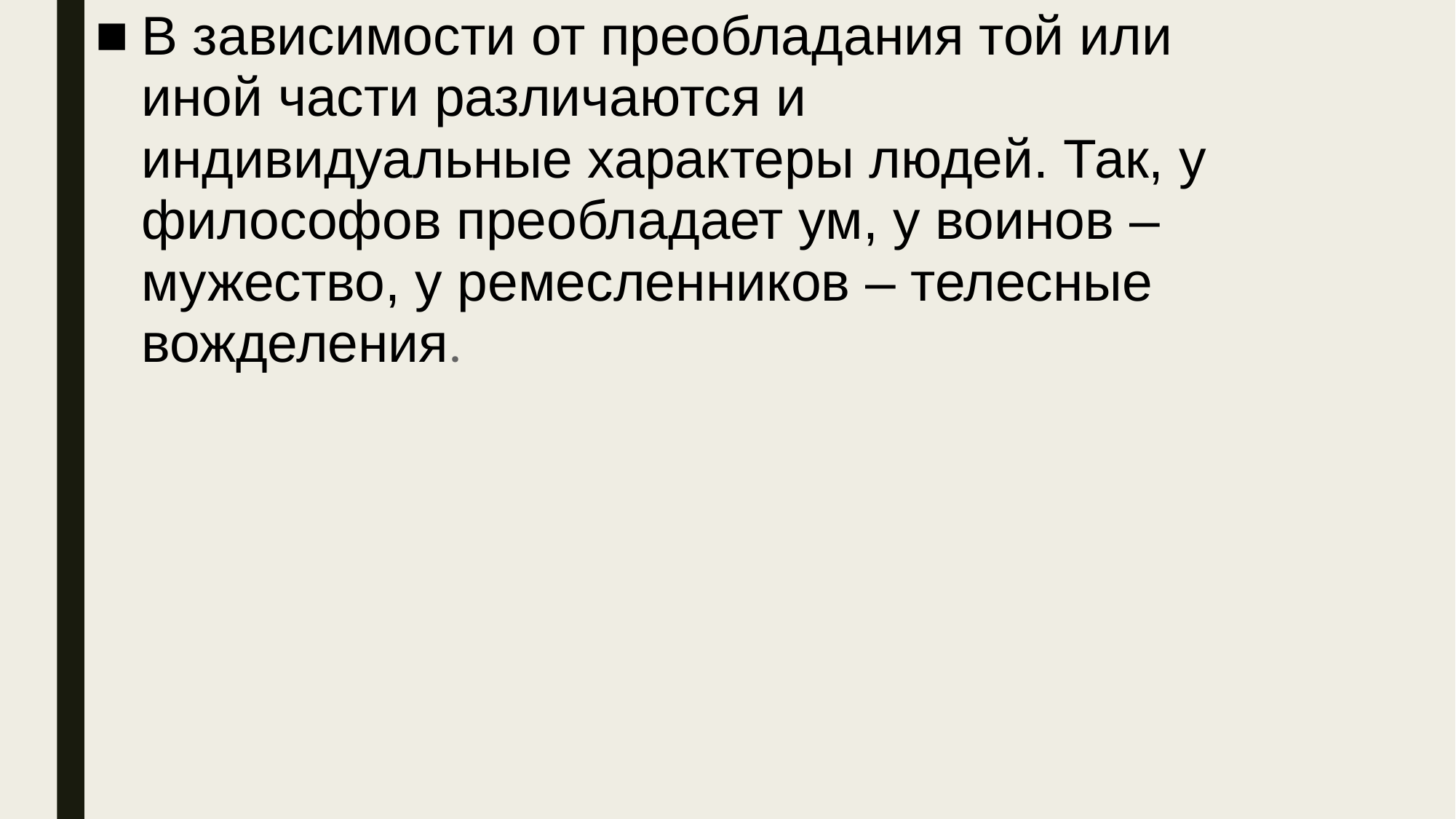

В зависимости от преобладания той или иной части различаются и индивидуальные характеры людей. Так, у философов преобладает ум, у воинов – мужество, у ремесленников – телесные вожделения.